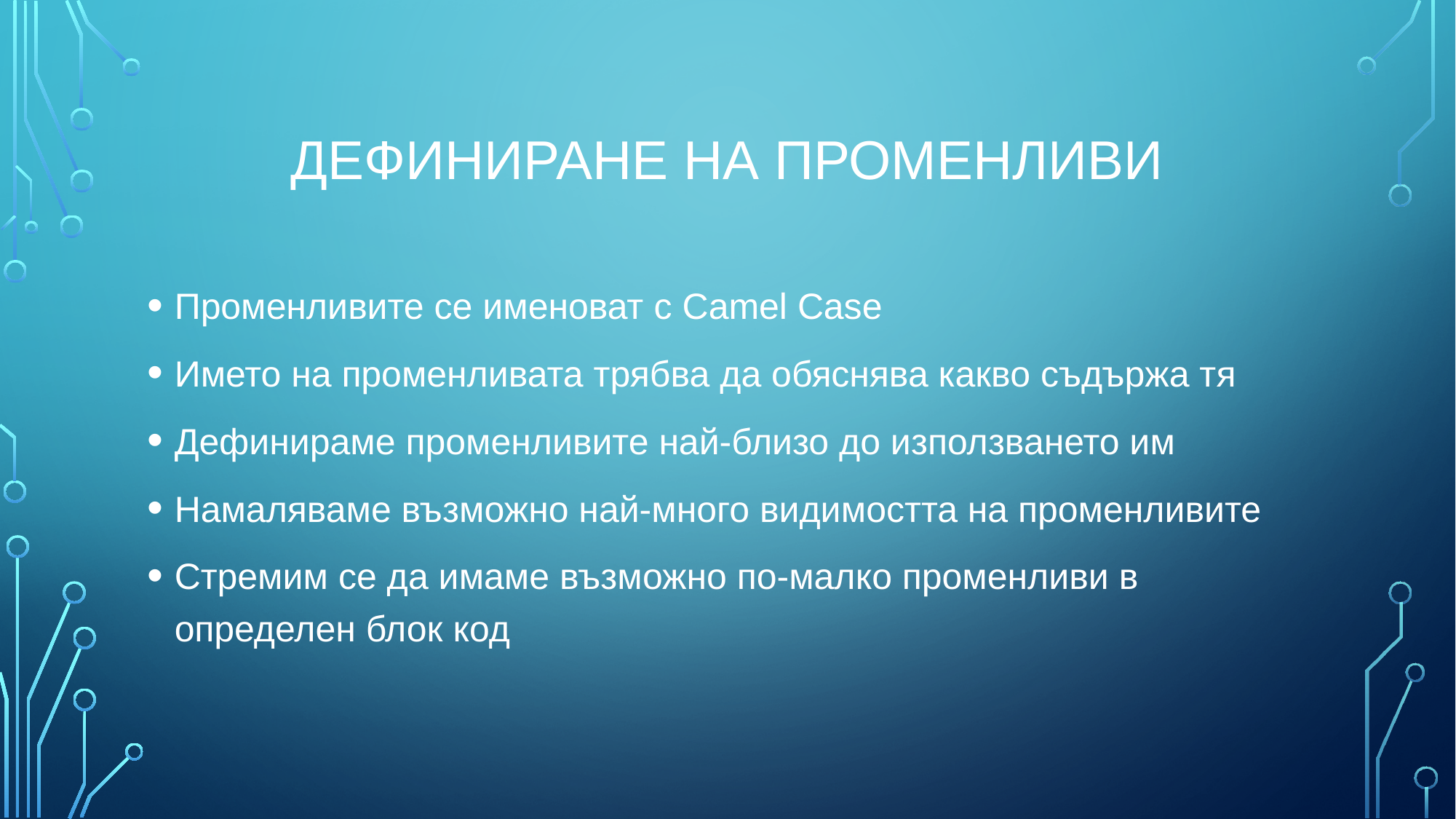

# Дефиниране на променливи
Променливите се именоват с Camel Case
Името на променливата трябва да обяснява какво съдържа тя
Дефинираме променливите най-близо до използването им
Намаляваме възможно най-много видимостта на променливите
Стремим се да имаме възможно по-малко променливи в определен блок код